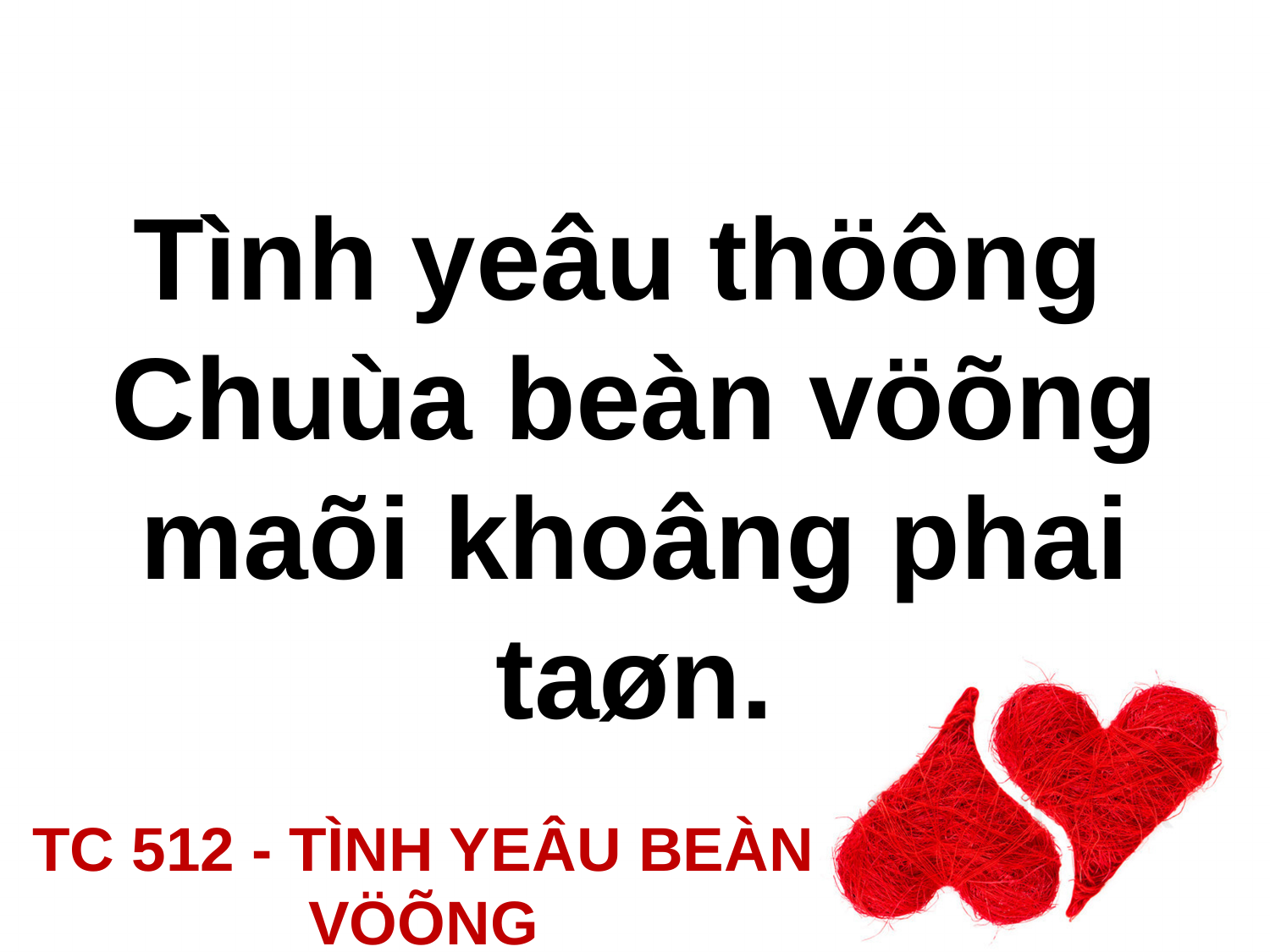

Tình yeâu thöông
Chuùa beàn vöõng maõi khoâng phai taøn.
TC 512 - TÌNH YEÂU BEÀN VÖÕNG